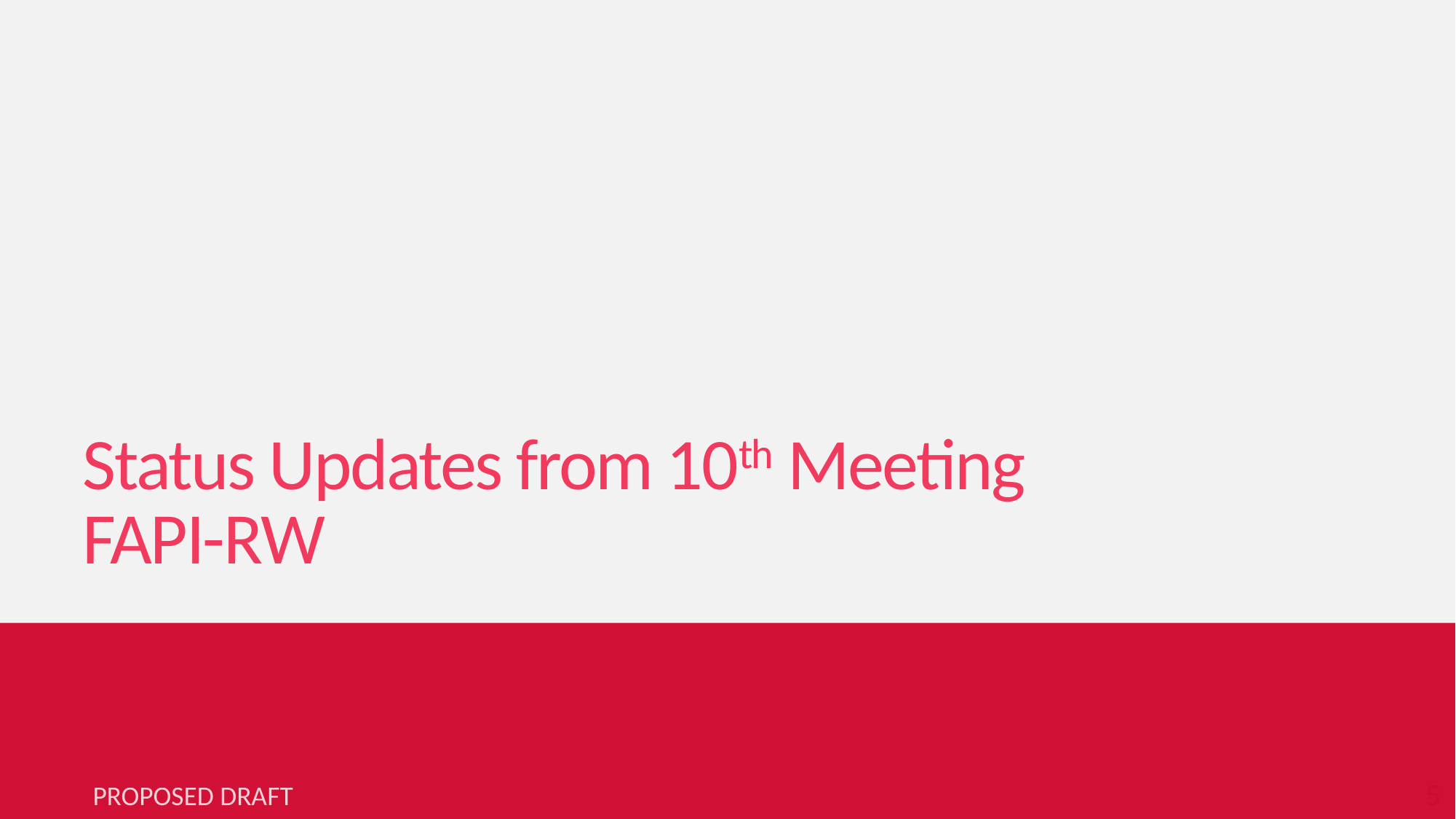

# Status Updates from 10th Meeting FAPI-RW

5
PROPOSED DRAFT